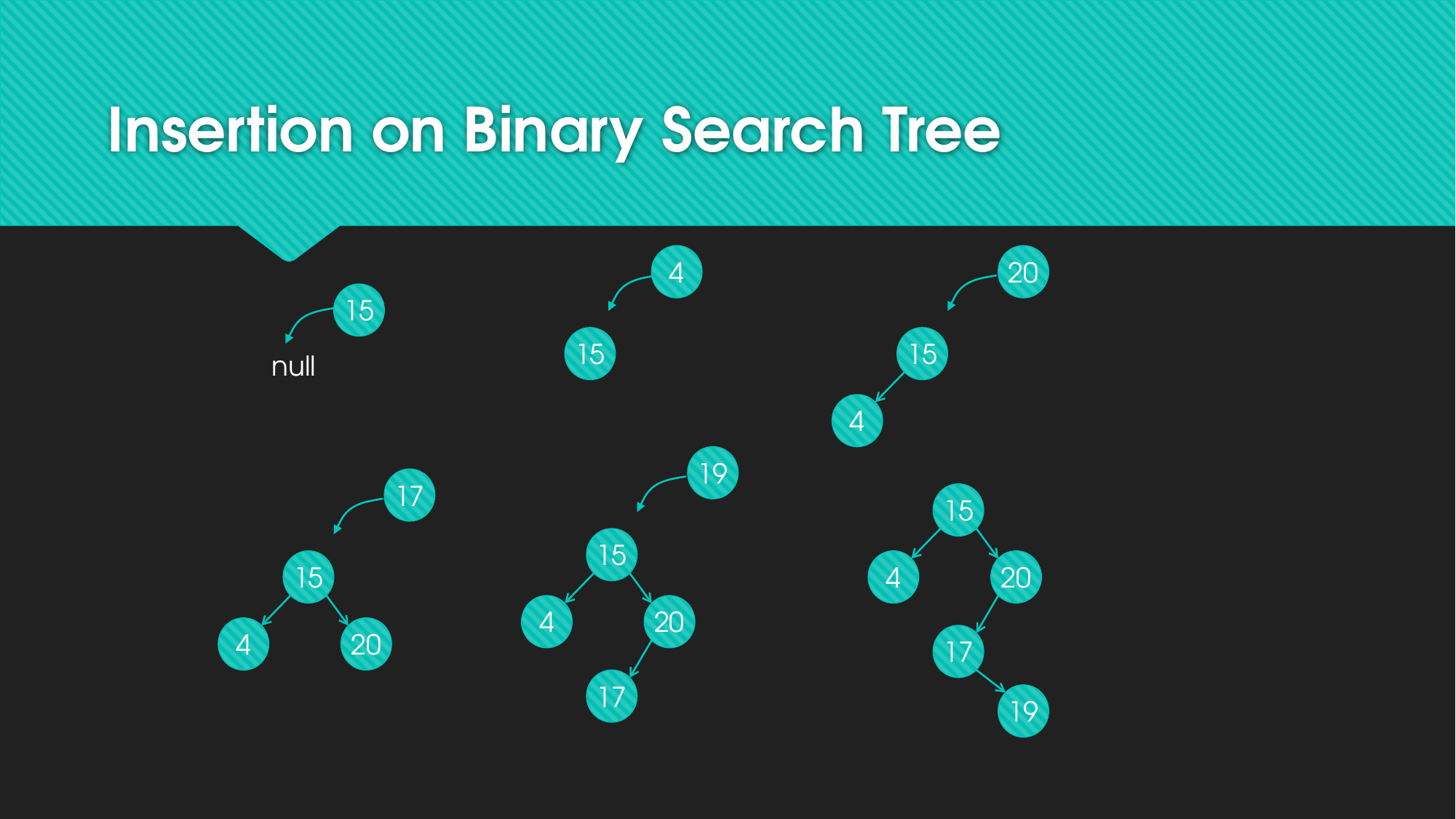

# Insertion on Binary Search Tree
4
20

15

15
15
null
4
19
17

15

15
15
4
20
4
20
4
20
17
17
19